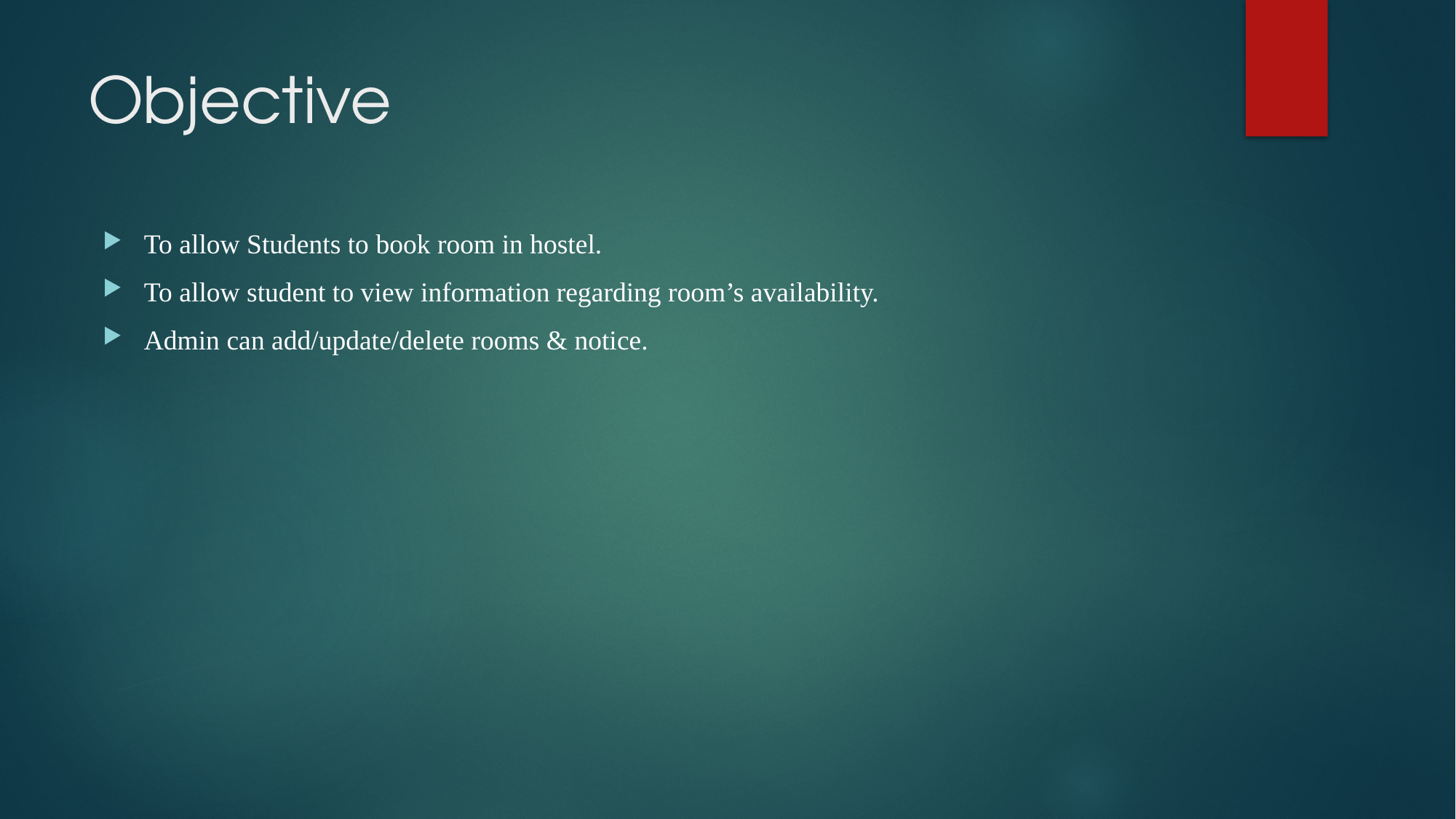

# Objective
To allow Students to book room in hostel.
To allow student to view information regarding room’s availability.
Admin can add/update/delete rooms & notice.